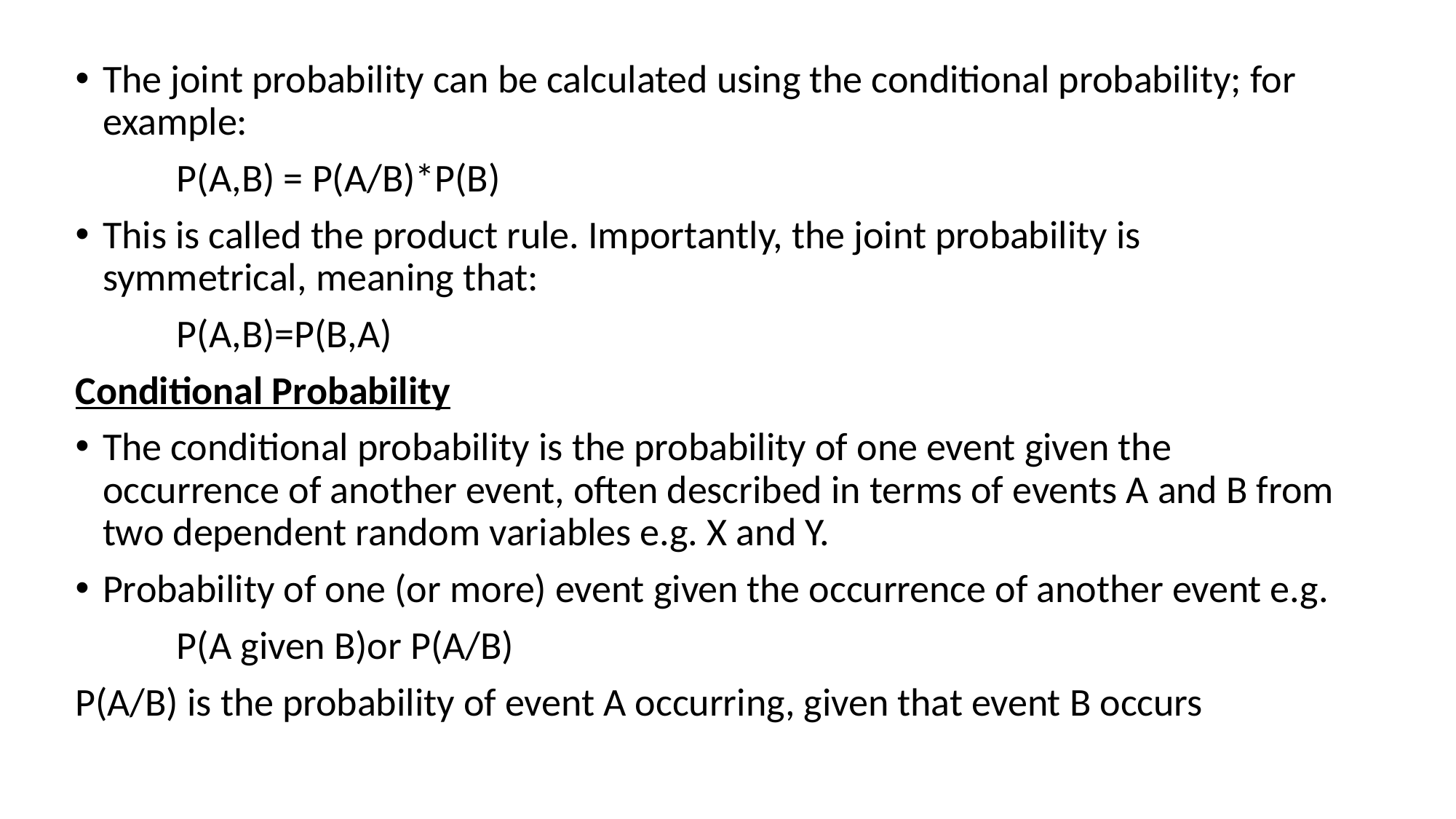

The joint probability can be calculated using the conditional probability; for example:
	P(A,B) = P(A/B)*P(B)
This is called the product rule. Importantly, the joint probability is symmetrical, meaning that:
	P(A,B)=P(B,A)
Conditional Probability
The conditional probability is the probability of one event given the occurrence of another event, often described in terms of events A and B from two dependent random variables e.g. X and Y.
Probability of one (or more) event given the occurrence of another event e.g.
	P(A given B)or P(A/B)
P(A/B) is the probability of event A occurring, given that event B occurs